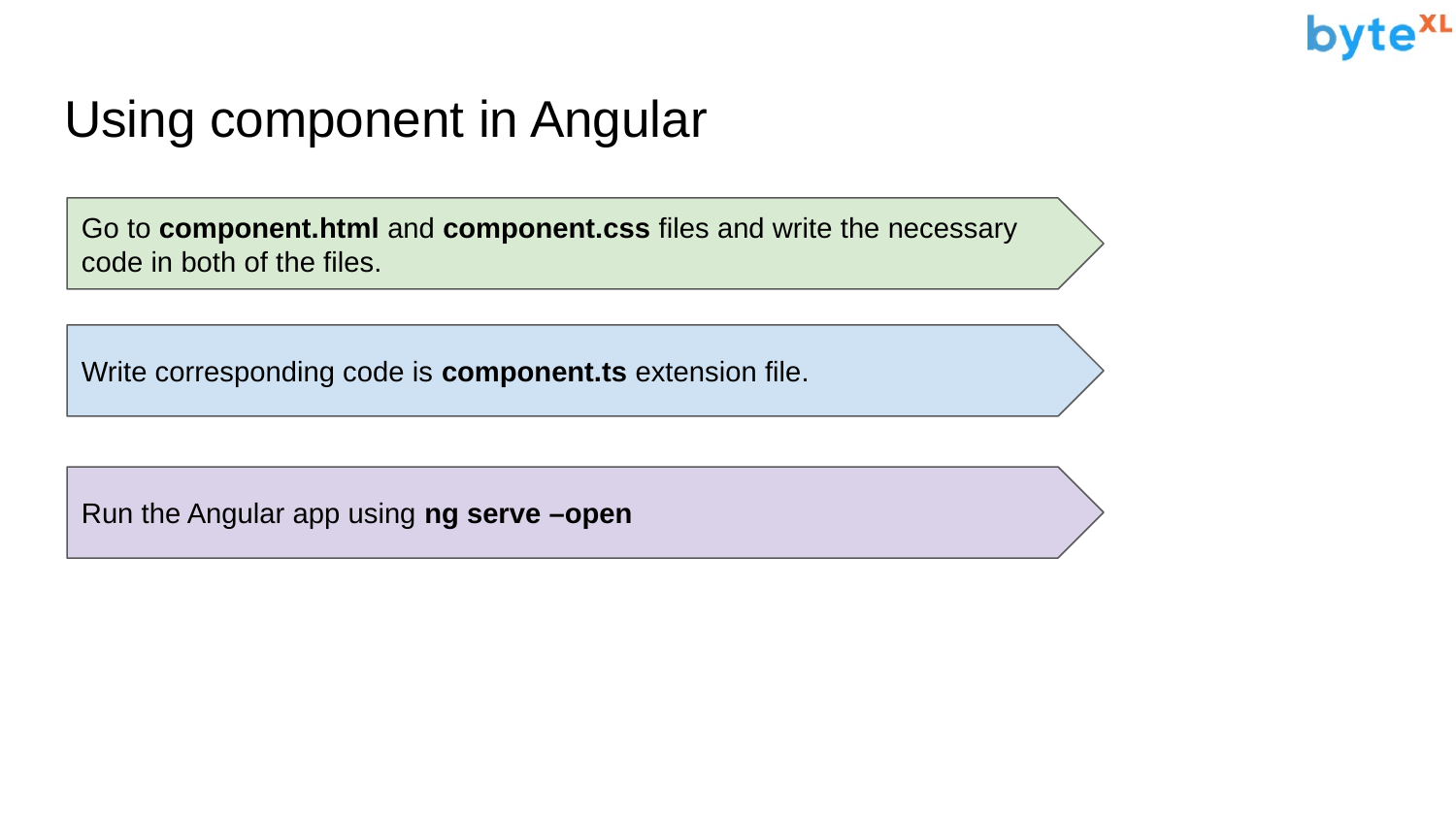

# Using component in Angular
Go to component.html and component.css files and write the necessary code in both of the files.
Write corresponding code is component.ts extension file.
Run the Angular app using ng serve –open